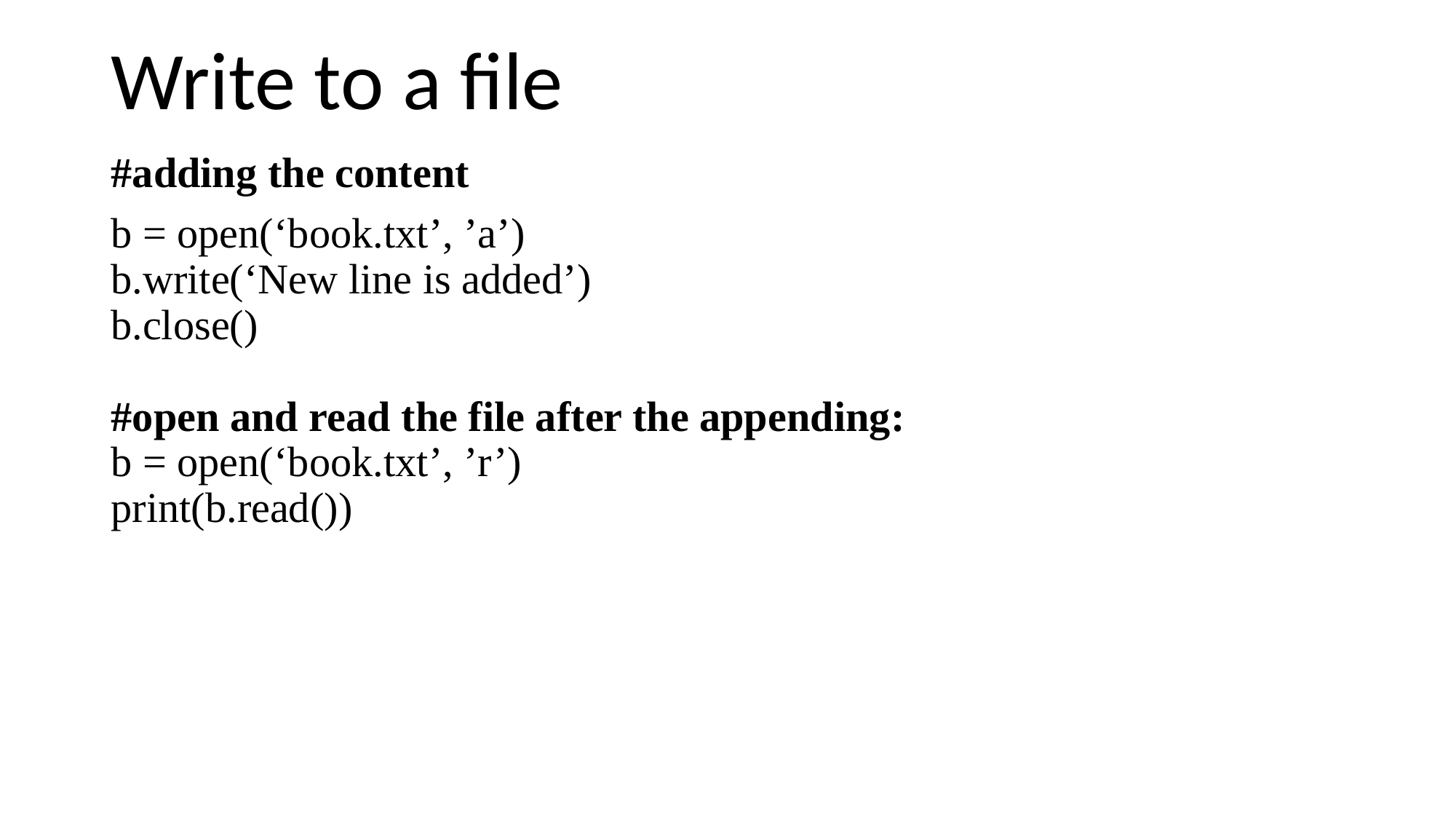

# Write to a file
#adding the content
b = open(‘book.txt’, ’a’)
b.write(‘New line is added’)
b.close()
#open and read the file after the appending:
b = open(‘book.txt’, ’r’)
print(b.read())